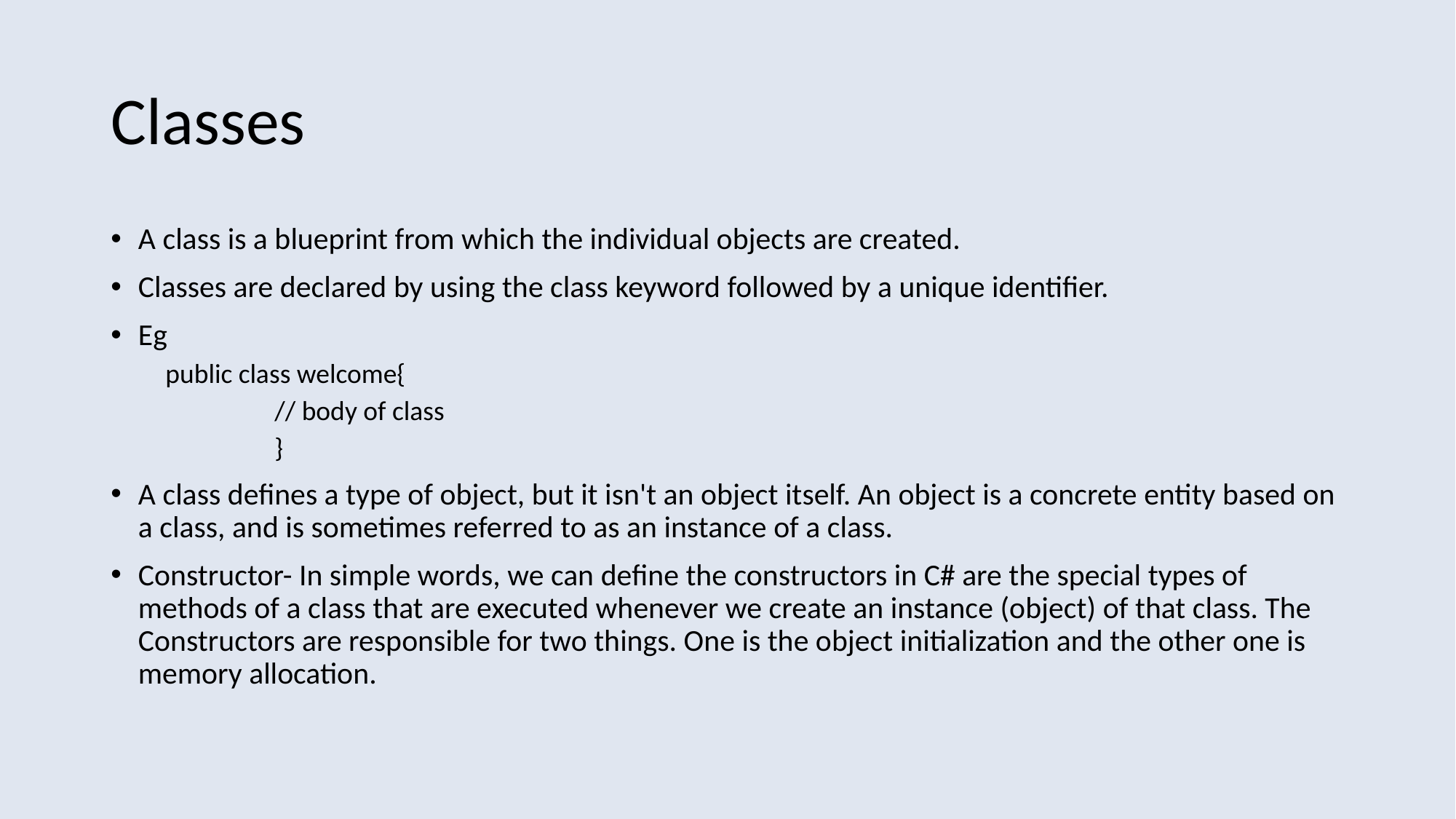

# Classes
A class is a blueprint from which the individual objects are created.
Classes are declared by using the class keyword followed by a unique identifier.
Eg
public class welcome{
	// body of class
	}
A class defines a type of object, but it isn't an object itself. An object is a concrete entity based on a class, and is sometimes referred to as an instance of a class.
Constructor- In simple words, we can define the constructors in C# are the special types of methods of a class that are executed whenever we create an instance (object) of that class. The Constructors are responsible for two things. One is the object initialization and the other one is memory allocation.